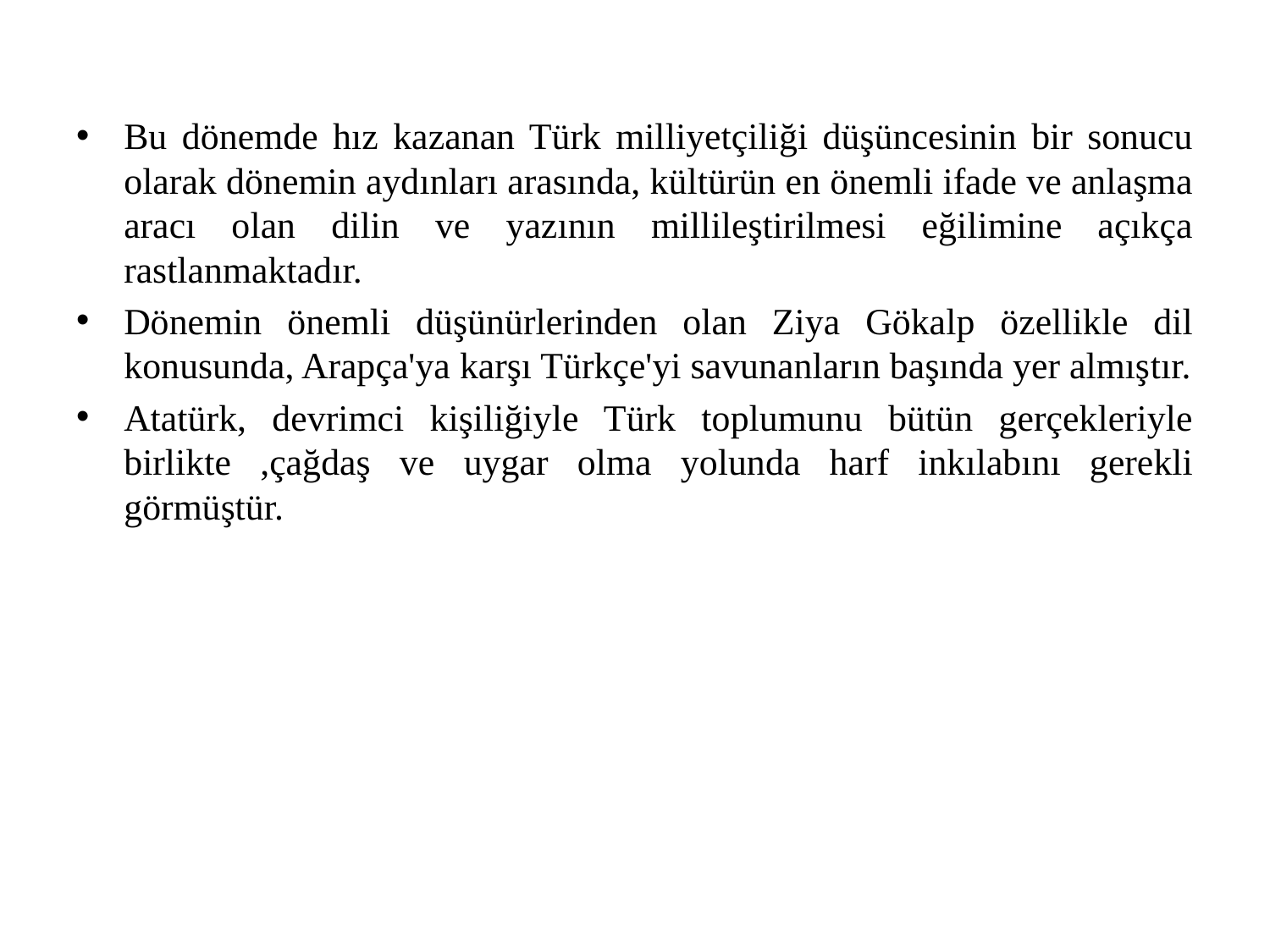

Bu dönemde hız kazanan Türk milliyetçiliği düşüncesinin bir sonucu olarak dönemin aydınları arasında, kültürün en önemli ifade ve anlaşma aracı olan dilin ve yazının millileştirilmesi eğilimine açıkça rastlanmaktadır.
Dönemin önemli düşünürlerinden olan Ziya Gökalp özellikle dil konusunda, Arapça'ya karşı Türkçe'yi savunanların başında yer almıştır.
Atatürk, devrimci kişiliğiyle Türk toplumunu bütün gerçekleriyle birlikte ,çağdaş ve uygar olma yolunda harf inkılabını gerekli görmüştür.